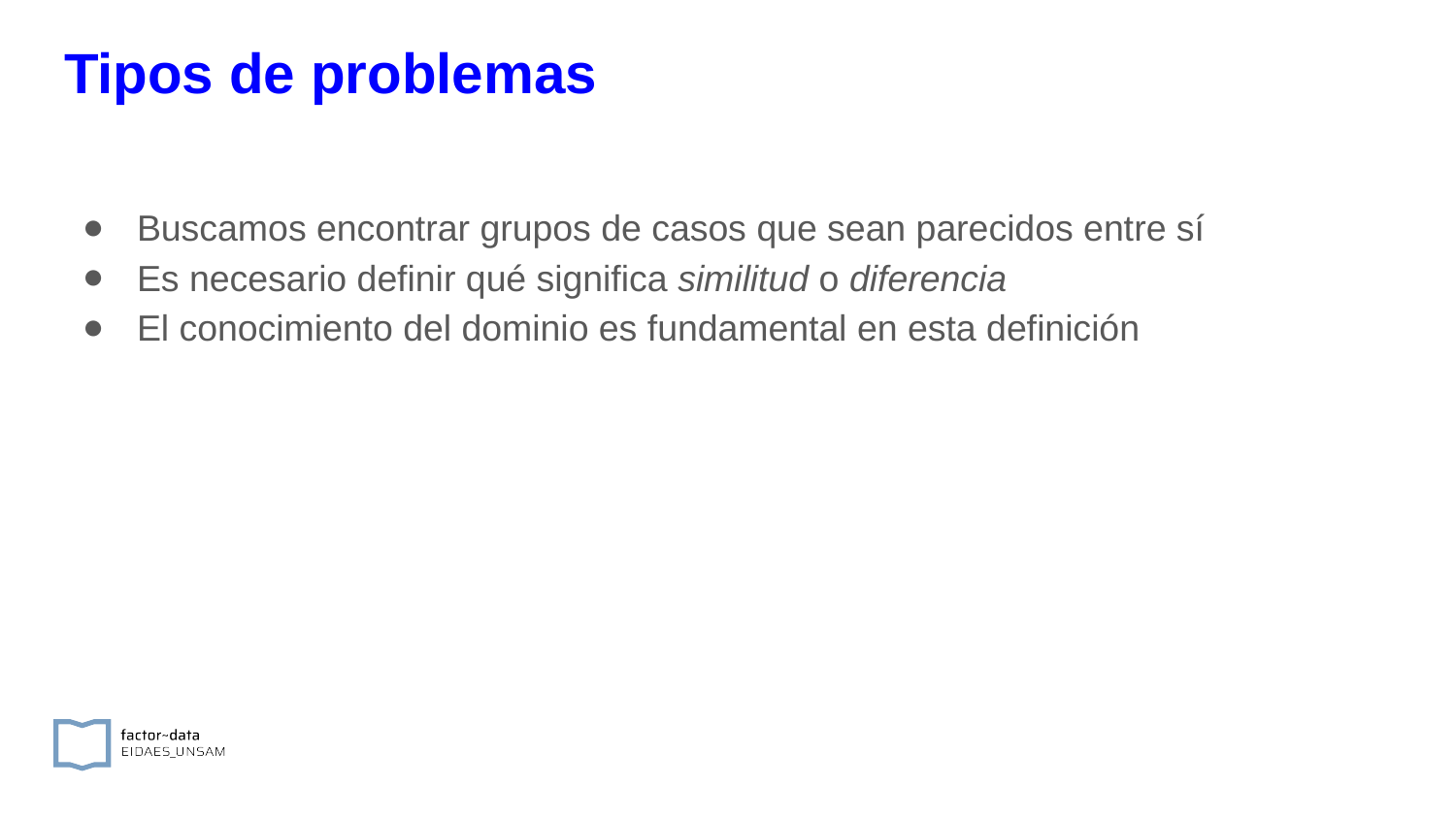

Tipos de problemas
Buscamos encontrar grupos de casos que sean parecidos entre sí
Es necesario definir qué significa similitud o diferencia
El conocimiento del dominio es fundamental en esta definición